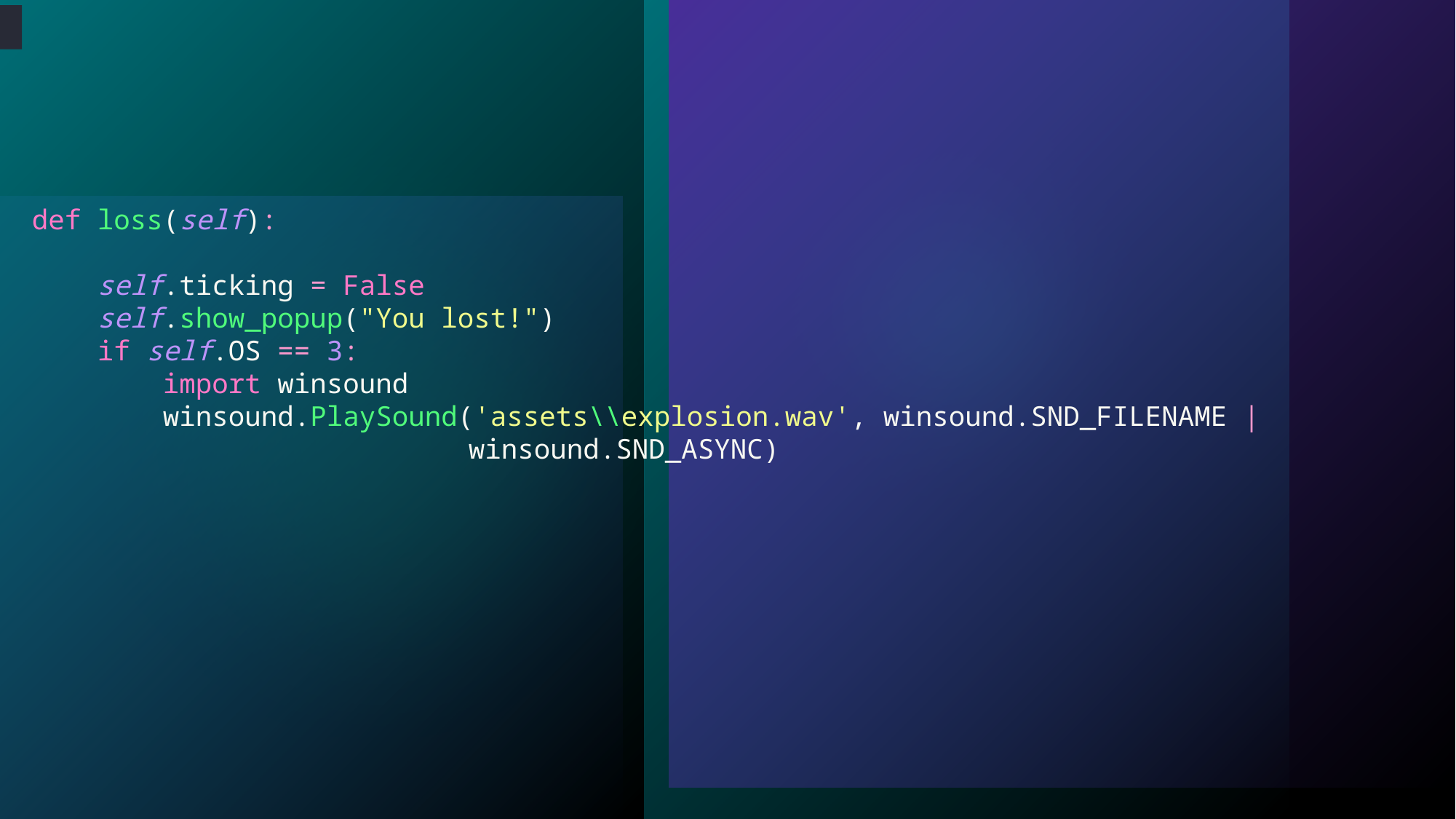

def loss(self):
    self.ticking = False
    self.show_popup("You lost!")
    if self.OS == 3:
        import winsound
        winsound.PlaySound('assets\\explosion.wav', winsound.SND_FILENAME |          				winsound.SND_ASYNC)